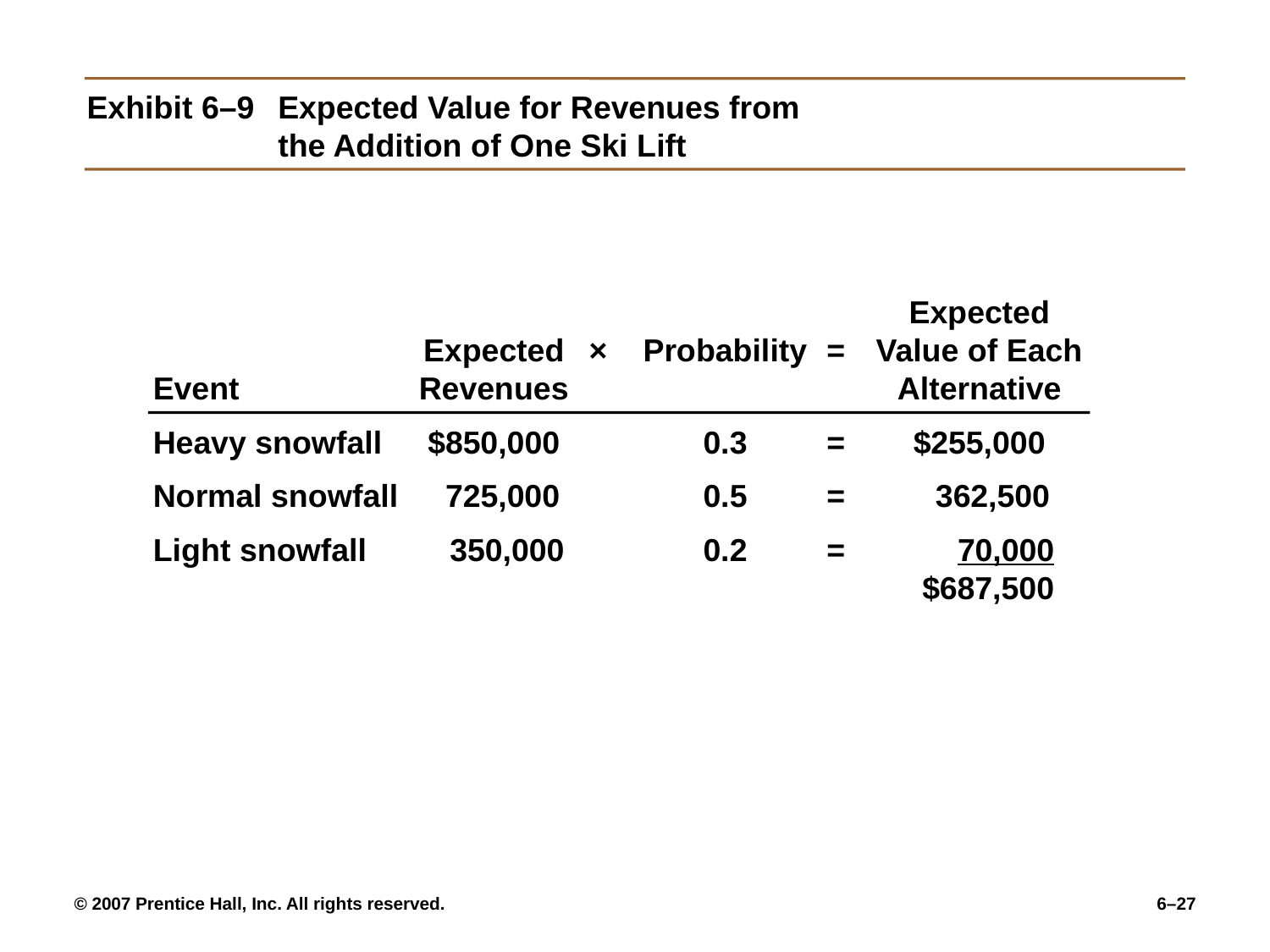

# Exhibit 6–9	Expected Value for Revenues from the Addition of One Ski Lift

					Expected
	Expected	×	Probability	=	Value of Each
Event	Revenues				Alternative
Heavy snowfall 	$850,000		0.3	=	$255,000
Normal snowfall 	  725,000		0.5	=	   362,500
Light snowfall 	   350,000		0.2	=	      70,000
					  $687,500

© 2007 Prentice Hall, Inc. All rights reserved.
6–27